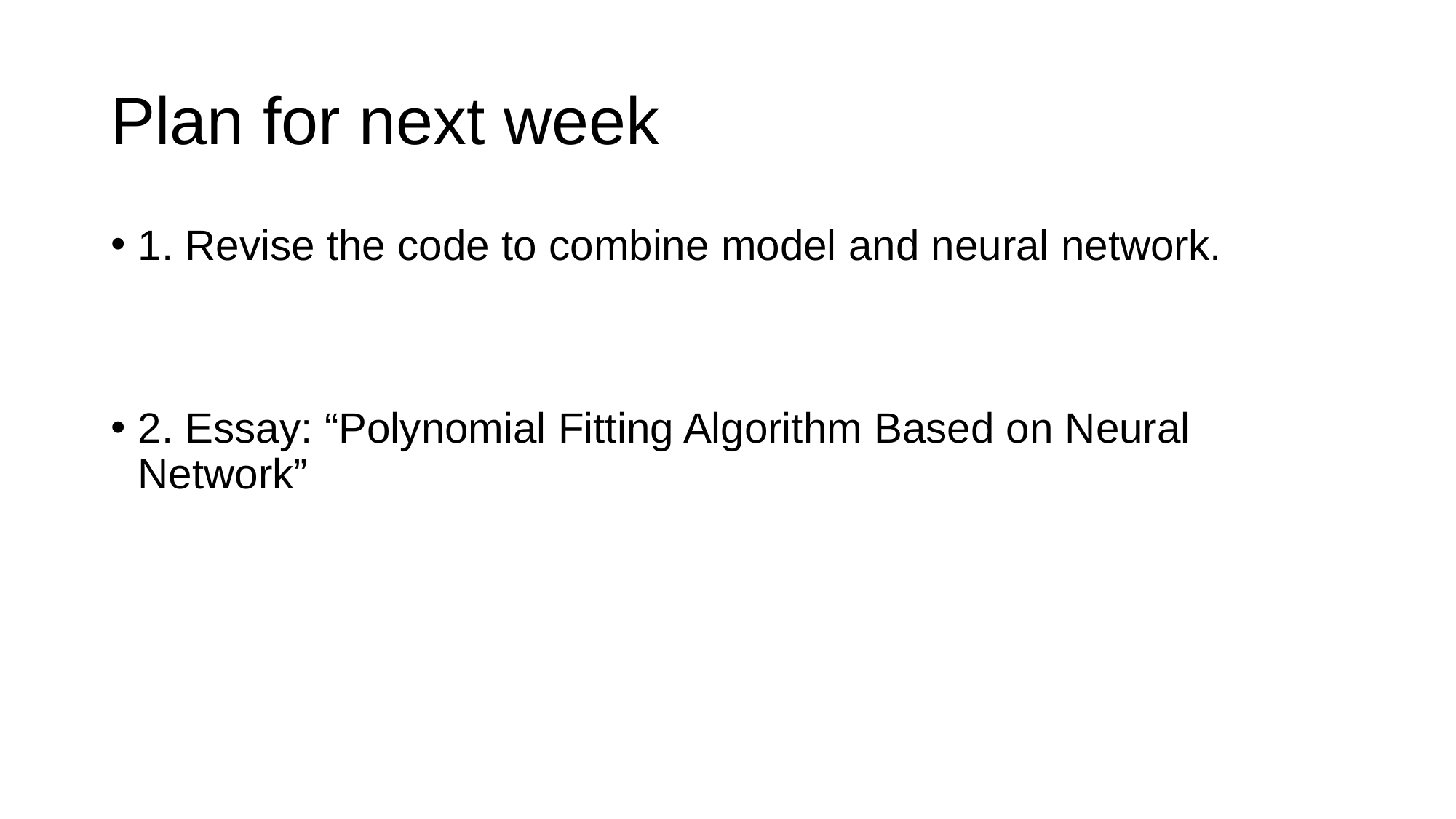

# Plan for next week
1. Revise the code to combine model and neural network.

2. Essay: “Polynomial Fitting Algorithm Based on Neural Network”